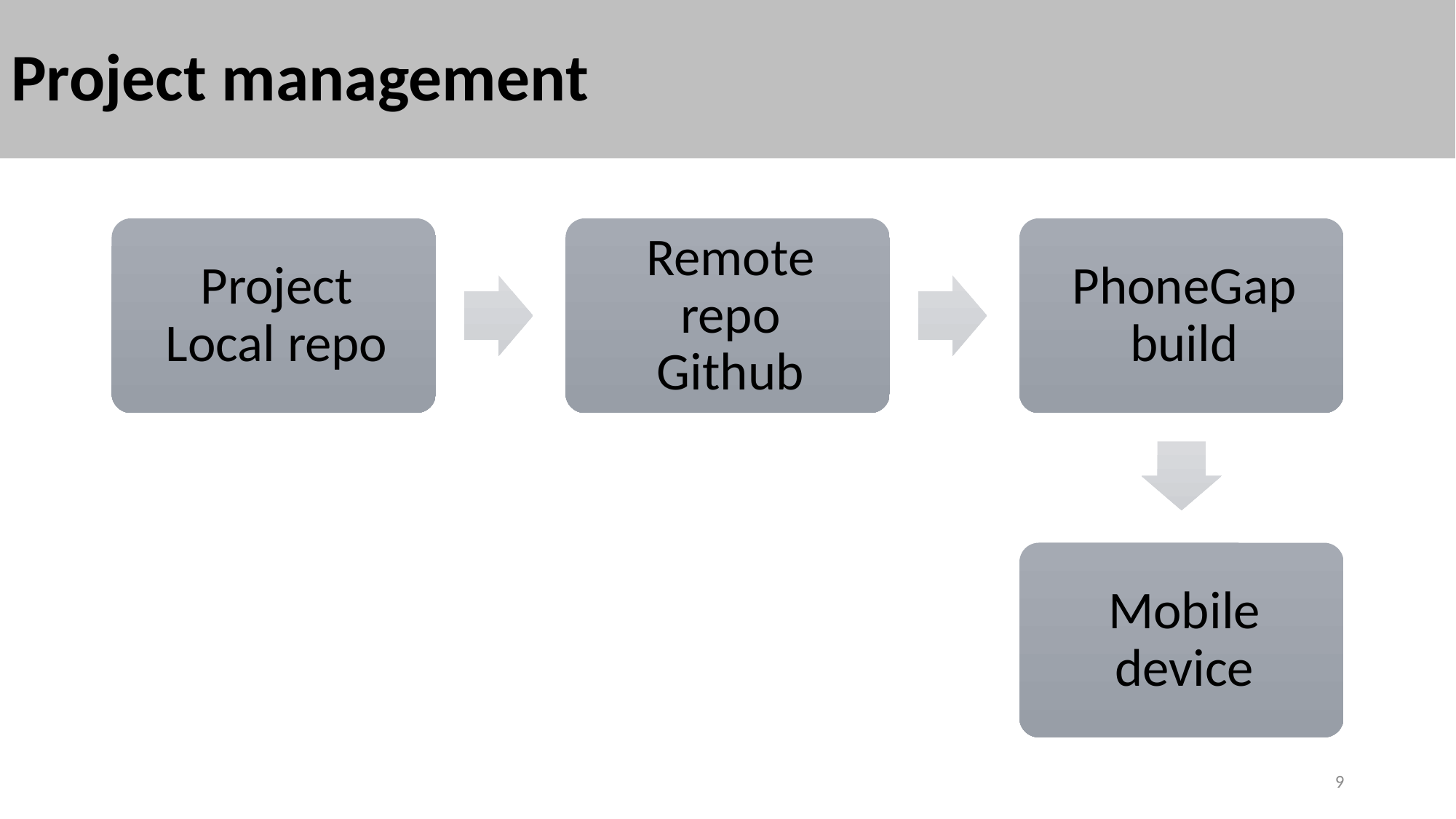

# Project management
Project
Local repo

Remote repo
Github

PhoneGap build

Mobile device
9